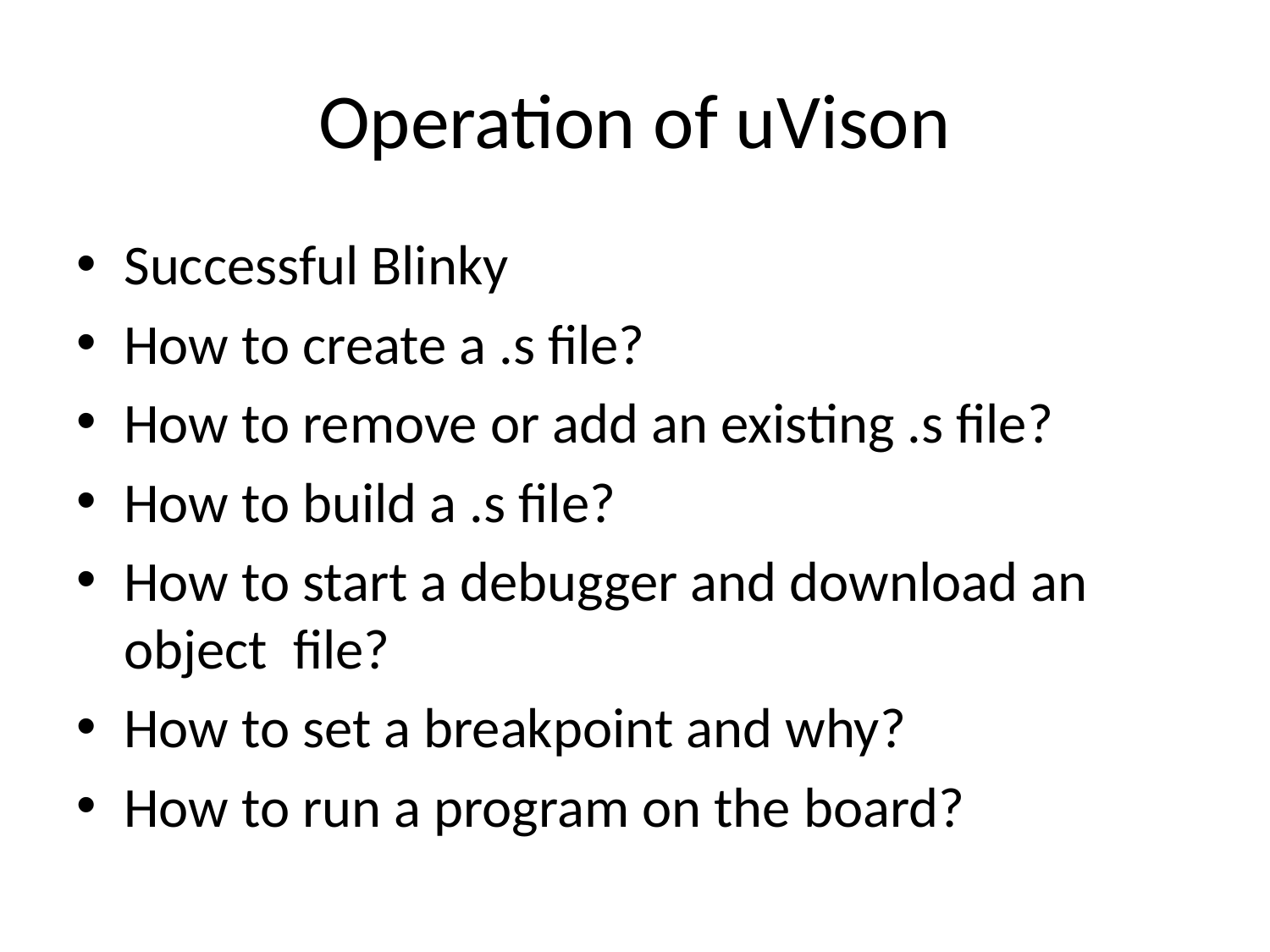

# Operation of uVison
Successful Blinky
How to create a .s file?
How to remove or add an existing .s file?
How to build a .s file?
How to start a debugger and download an object  file?
How to set a breakpoint and why?
How to run a program on the board?